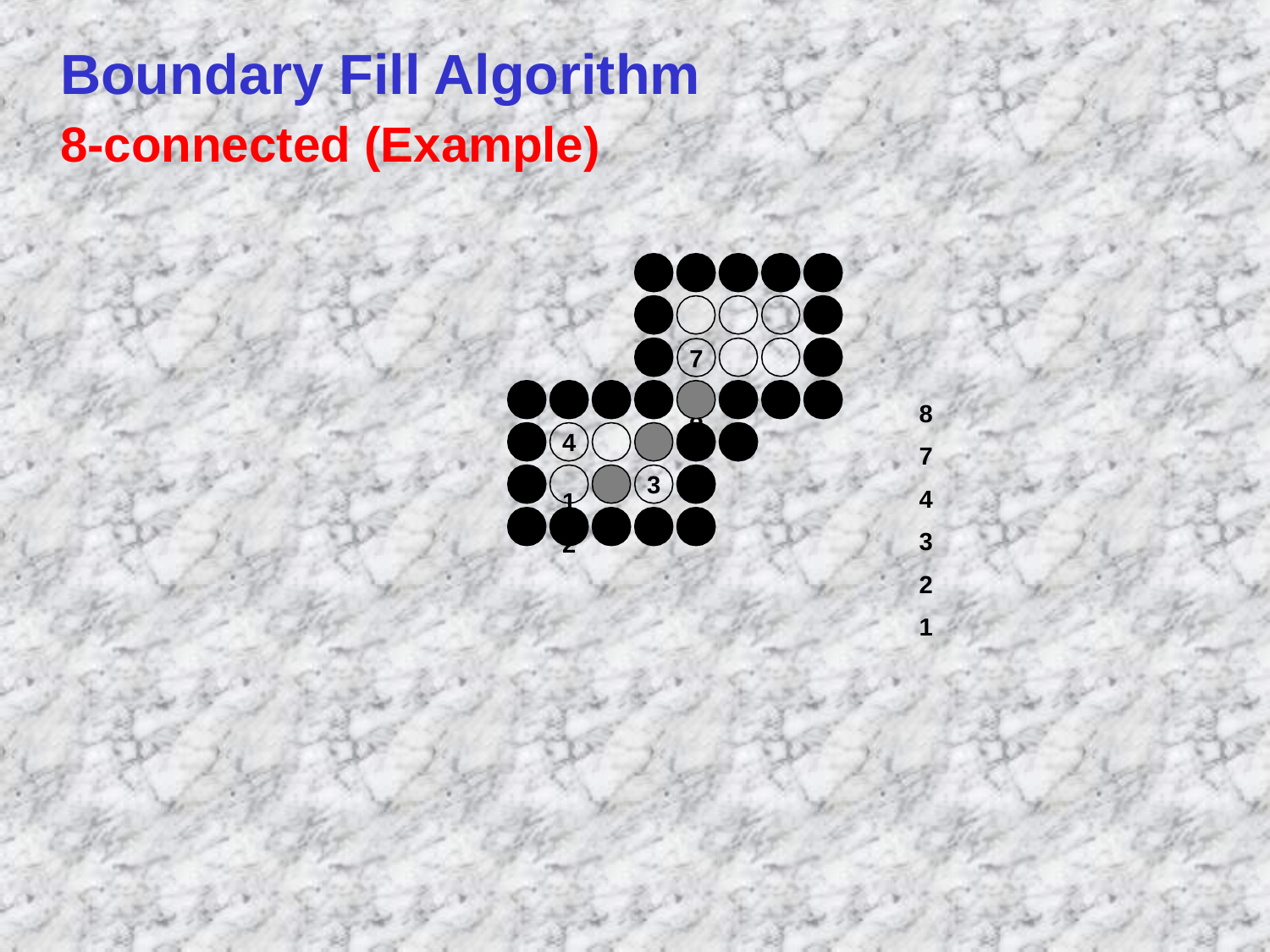

# Boundary Fill Algorithm
8-connected (Example)

7	8
8
7
4
3
2
1
4	1
2

3